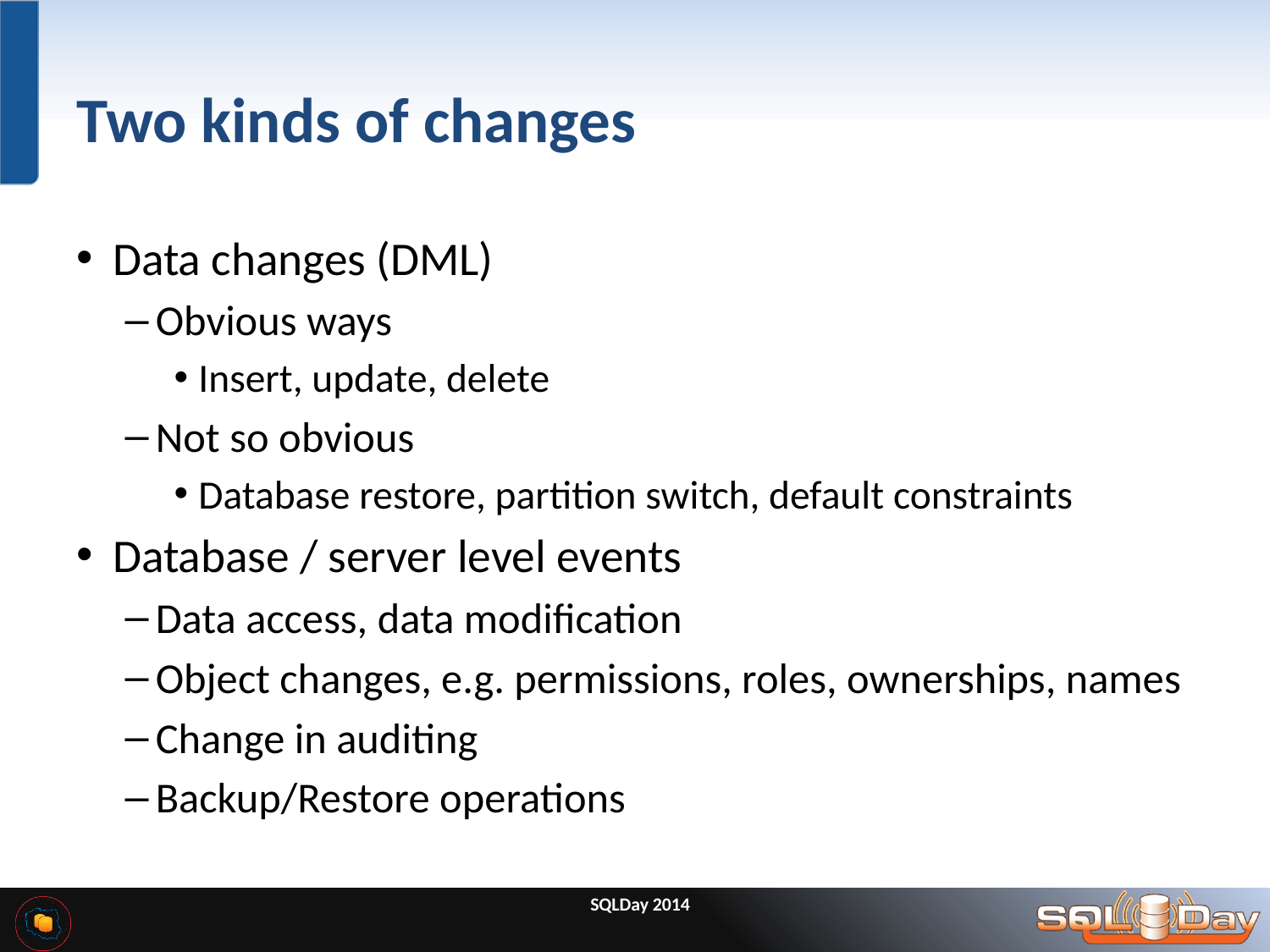

# Two kinds of changes
Data changes (DML)
Obvious ways
Insert, update, delete
Not so obvious
Database restore, partition switch, default constraints
Database / server level events
Data access, data modification
Object changes, e.g. permissions, roles, ownerships, names
Change in auditing
Backup/Restore operations

SQLDay 2014